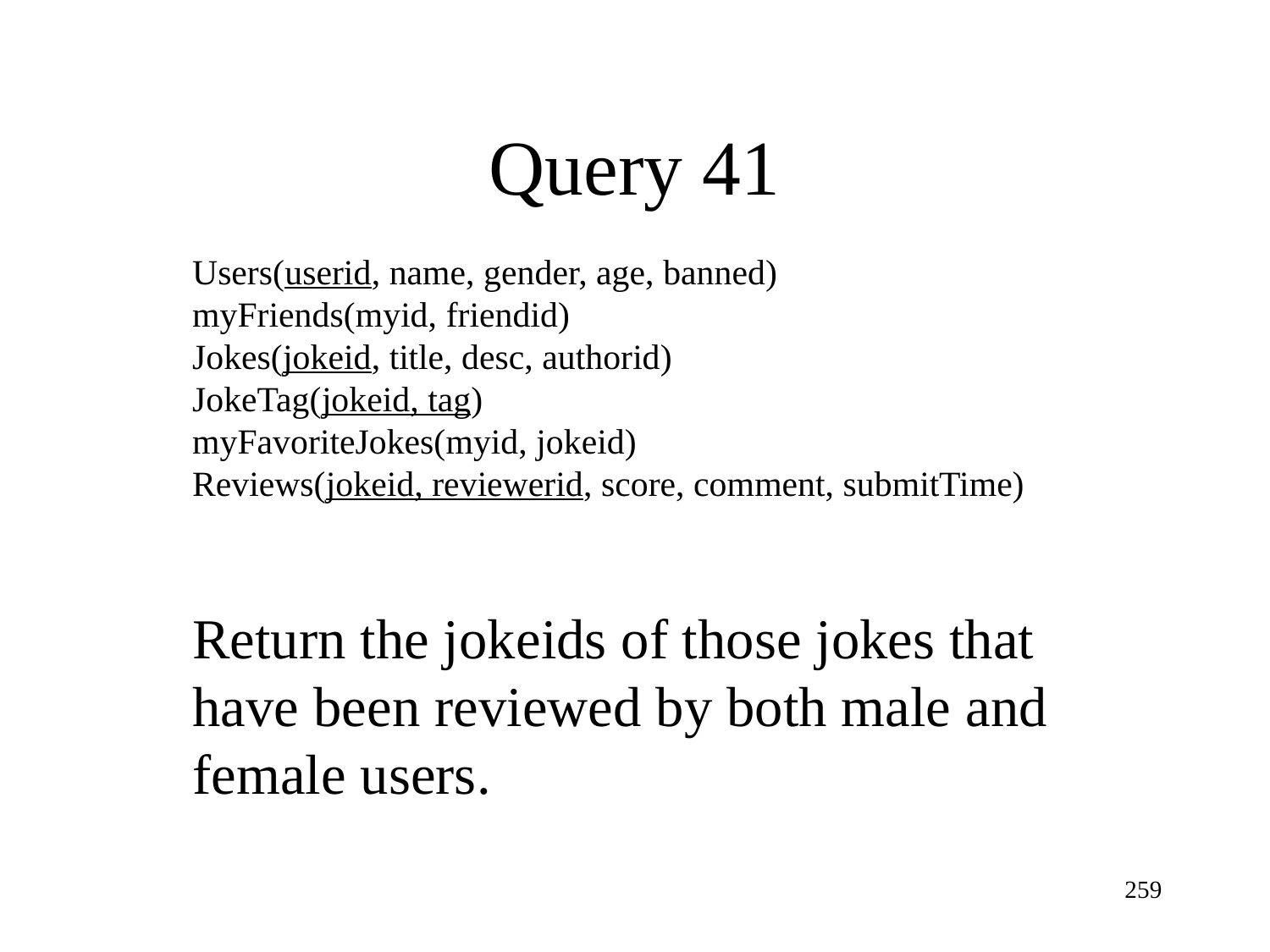

Query 41
Users(userid, name, gender, age, banned)
myFriends(myid, friendid)
Jokes(jokeid, title, desc, authorid)
JokeTag(jokeid, tag)
myFavoriteJokes(myid, jokeid)
Reviews(jokeid, reviewerid, score, comment, submitTime)
Return the jokeids of those jokes that have been reviewed by both male and female users.

259